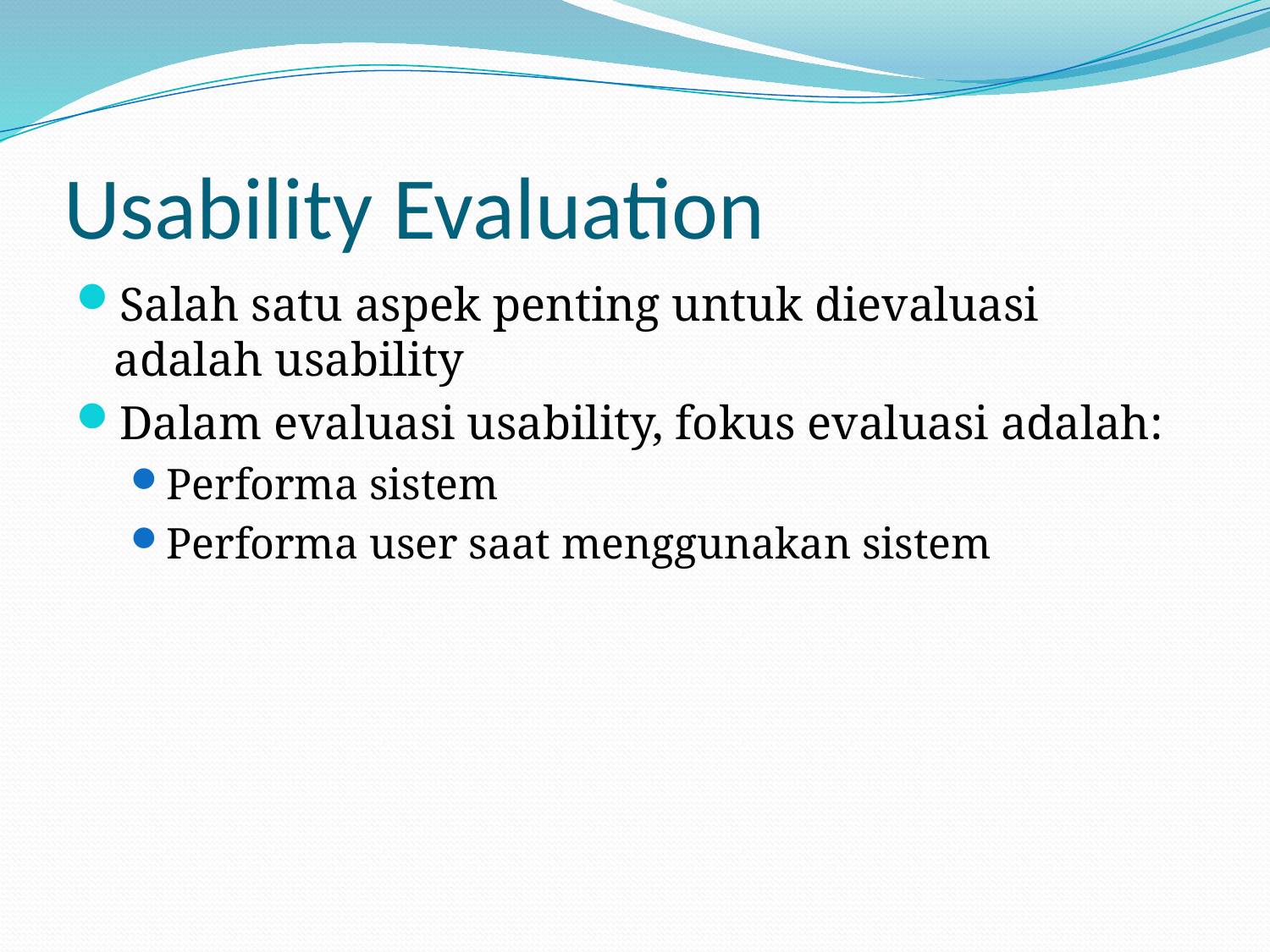

# Usability Evaluation
Salah satu aspek penting untuk dievaluasi adalah usability
Dalam evaluasi usability, fokus evaluasi adalah:
Performa sistem
Performa user saat menggunakan sistem